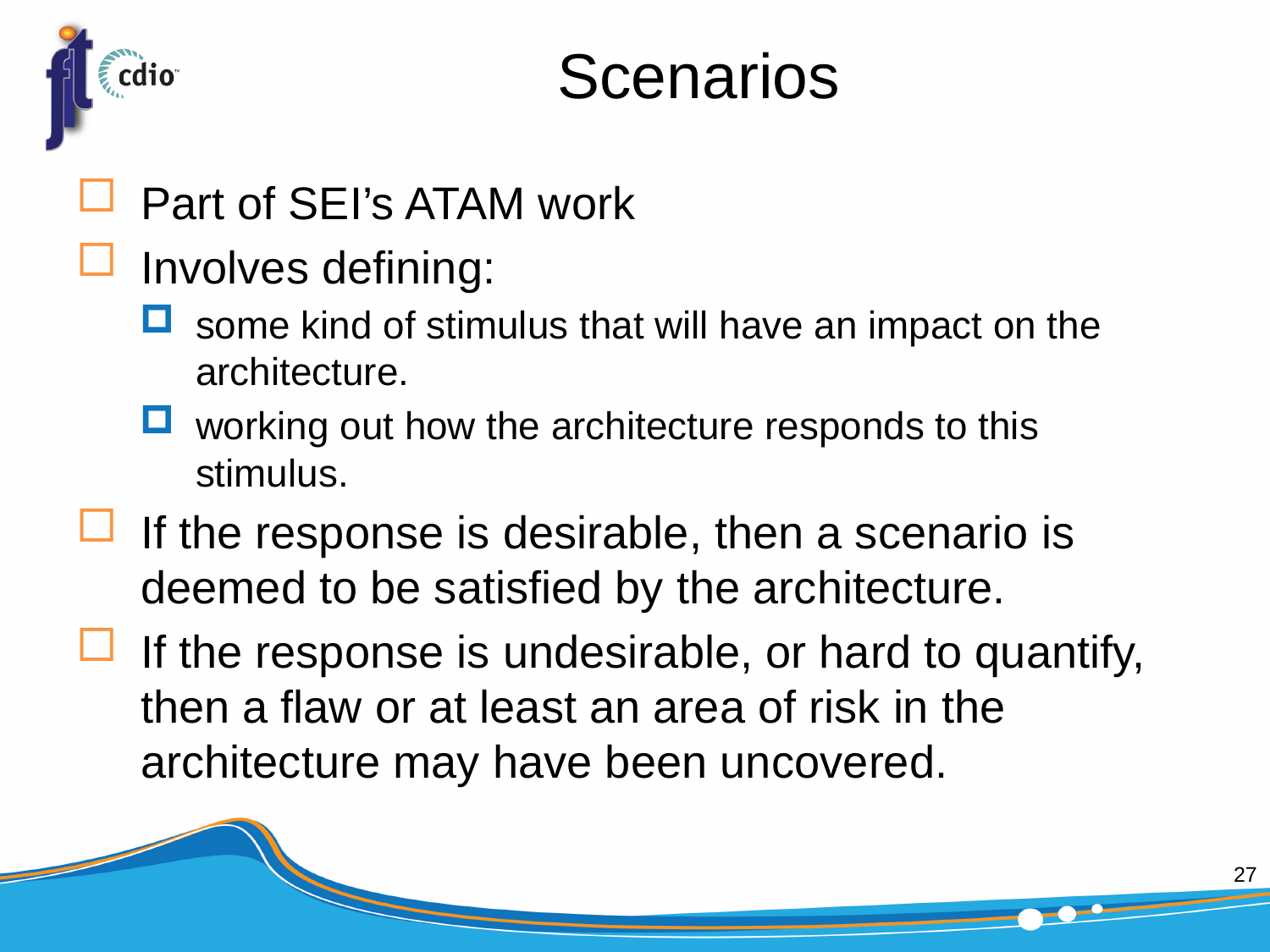

# Scenarios
Part of SEI’s ATAM work
Involves defining:
some kind of stimulus that will have an impact on the architecture.
working out how the architecture responds to this stimulus.
If the response is desirable, then a scenario is deemed to be satisfied by the architecture.
If the response is undesirable, or hard to quantify, then a flaw or at least an area of risk in the architecture may have been uncovered.
27